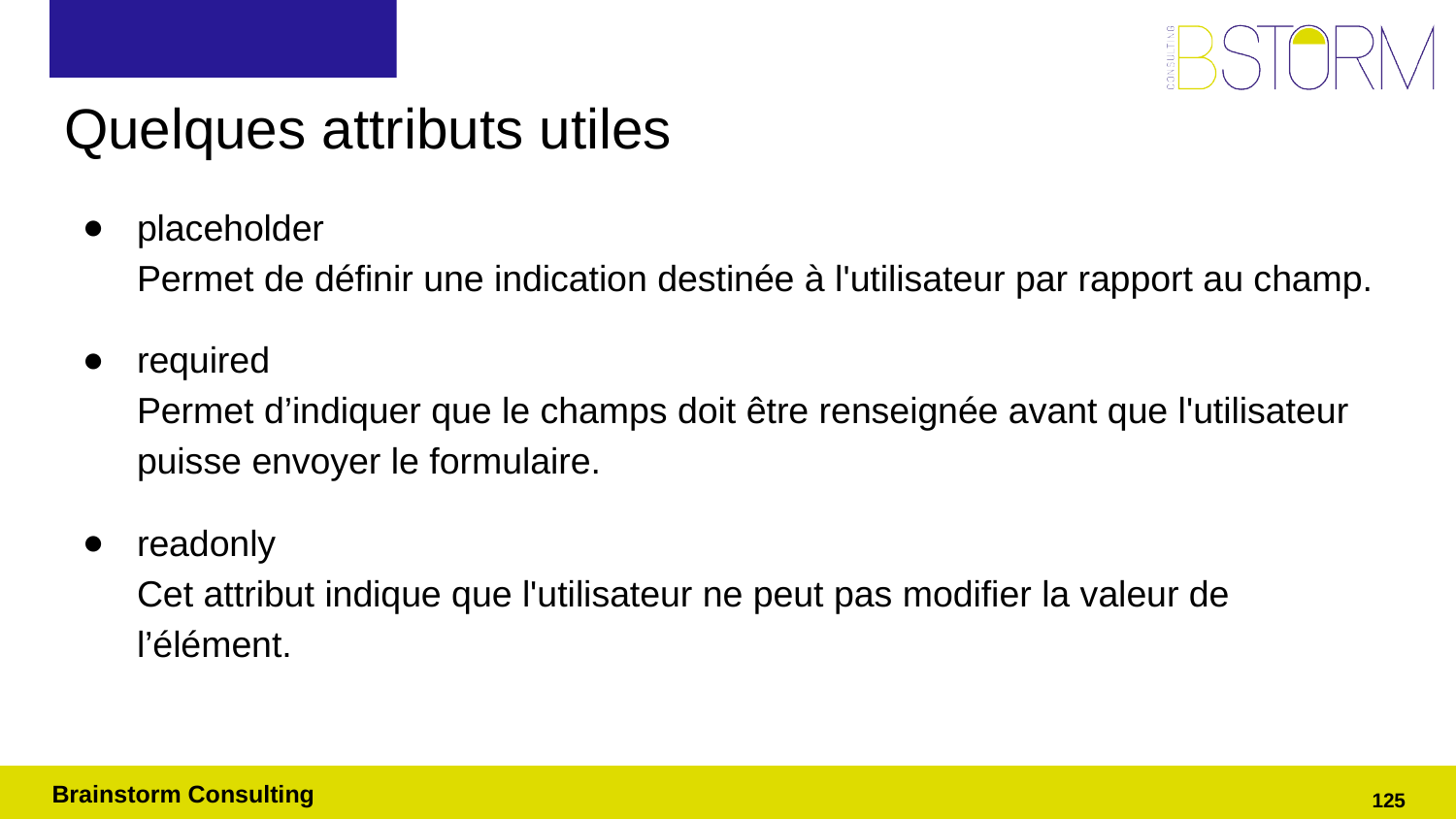

# Quelques attributs utiles
placeholder
Permet de définir une indication destinée à l'utilisateur par rapport au champ.
required
Permet d’indiquer que le champs doit être renseignée avant que l'utilisateur puisse envoyer le formulaire.
readonly
Cet attribut indique que l'utilisateur ne peut pas modifier la valeur de l’élément.
125